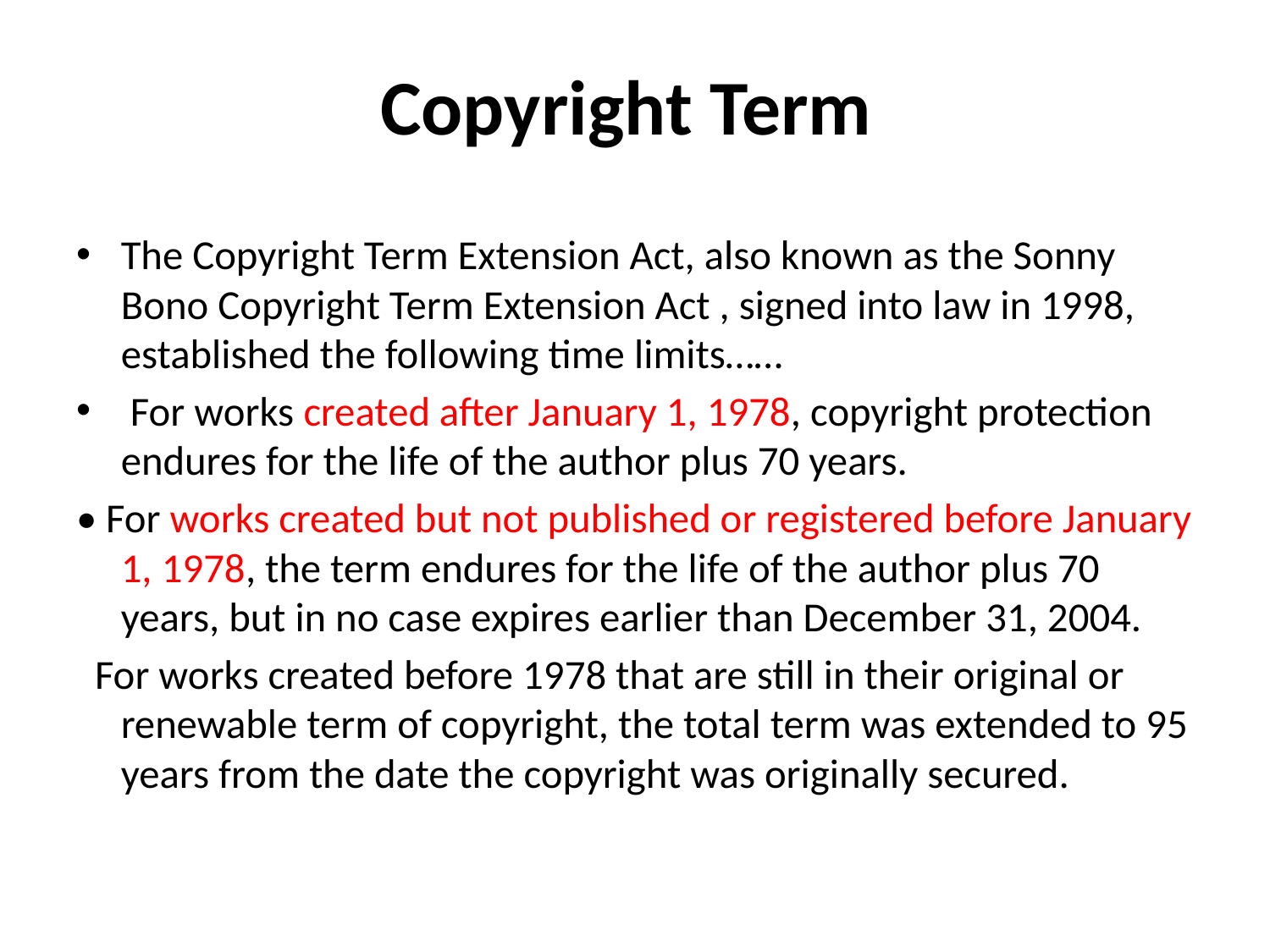

# Copyright Term
The Copyright Term Extension Act, also known as the Sonny Bono Copyright Term Extension Act , signed into law in 1998, established the following time limits……
 For works created after January 1, 1978, copyright protection endures for the life of the author plus 70 years.
• For works created but not published or registered before January 1, 1978, the term endures for the life of the author plus 70 years, but in no case expires earlier than December 31, 2004.
  For works created before 1978 that are still in their original or renewable term of copyright, the total term was extended to 95 years from the date the copyright was originally secured.